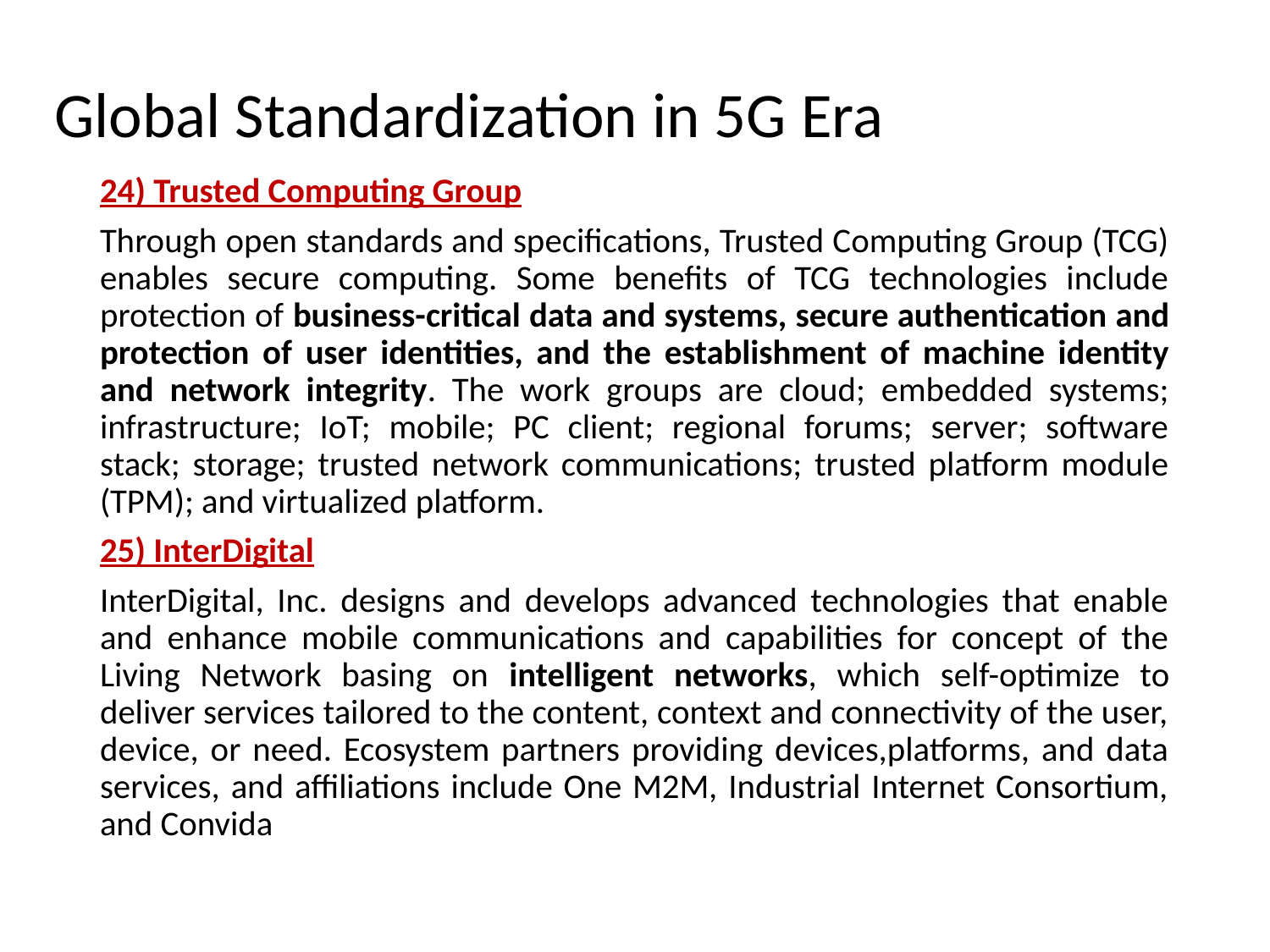

# Global Standardization in 5G Era
24) Trusted Computing Group
Through open standards and specifications, Trusted Computing Group (TCG) enables secure computing. Some benefits of TCG technologies include protection of business-critical data and systems, secure authentication and protection of user identities, and the establishment of machine identity and network integrity. The work groups are cloud; embedded systems; infrastructure; IoT; mobile; PC client; regional forums; server; software stack; storage; trusted network communications; trusted platform module (TPM); and virtualized platform.
25) InterDigital
InterDigital, Inc. designs and develops advanced technologies that enable and enhance mobile communications and capabilities for concept of the Living Network basing on intelligent networks, which self-optimize to deliver services tailored to the content, context and connectivity of the user, device, or need. Ecosystem partners providing devices,platforms, and data services, and affiliations include One M2M, Industrial Internet Consortium, and Convida